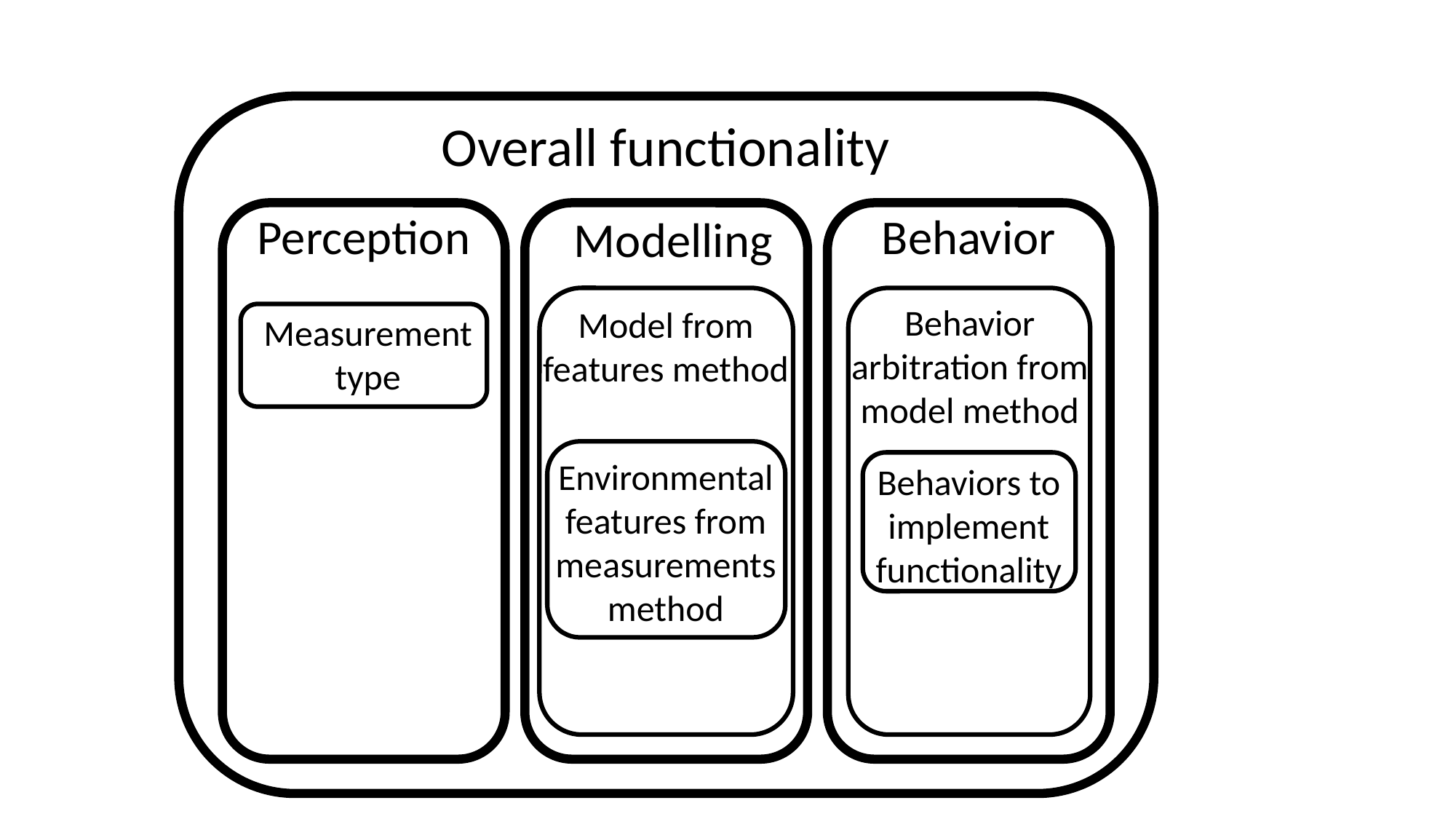

Overall functionality
Behavior
Perception

Modelling

Behavior arbitration from model method

Model from features method

Measurement type

Environmental features from measurements method
Behaviors to implement functionality